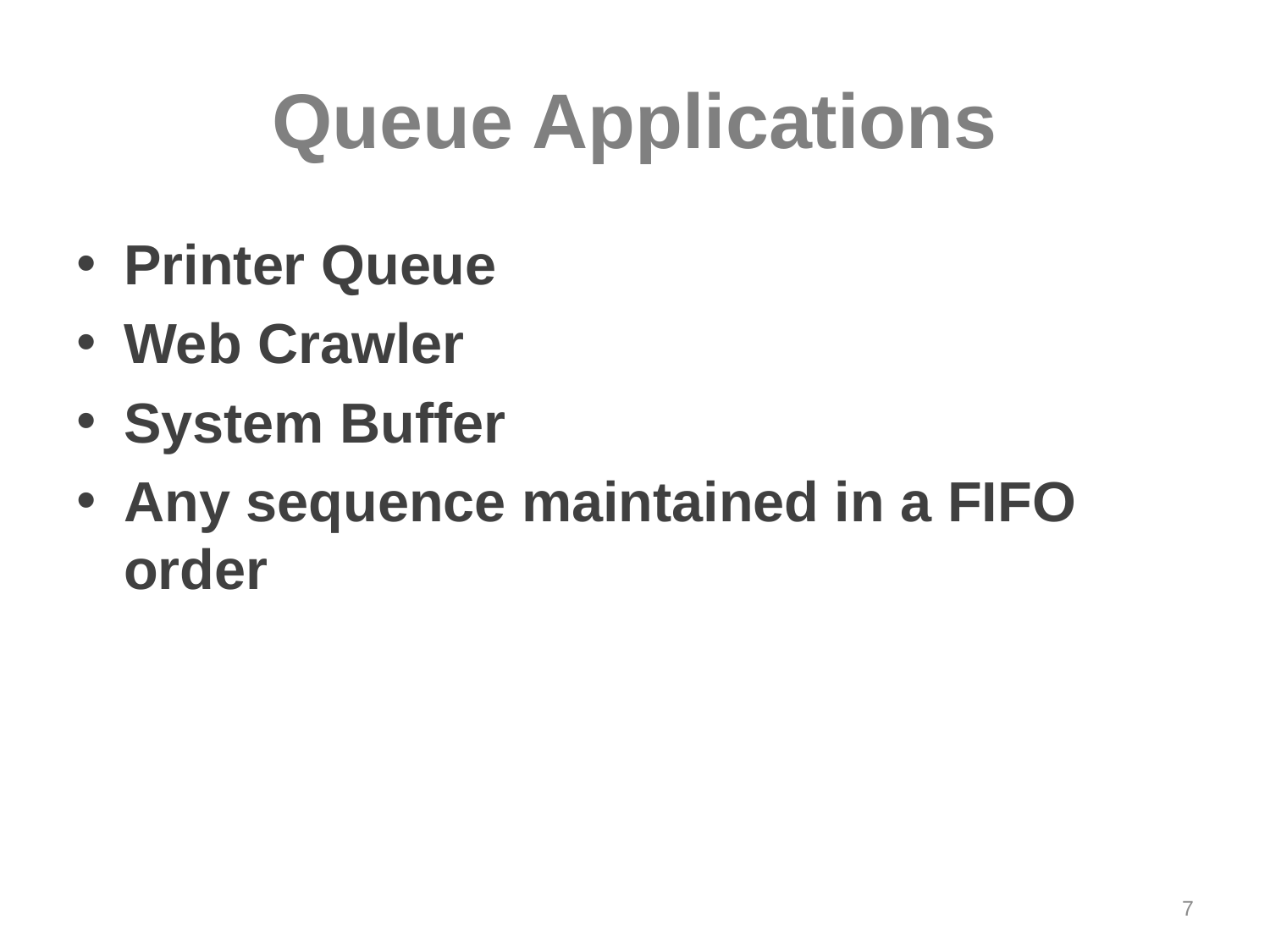

# Queue Applications
Printer Queue
Web Crawler
System Buffer
Any sequence maintained in a FIFO order
7